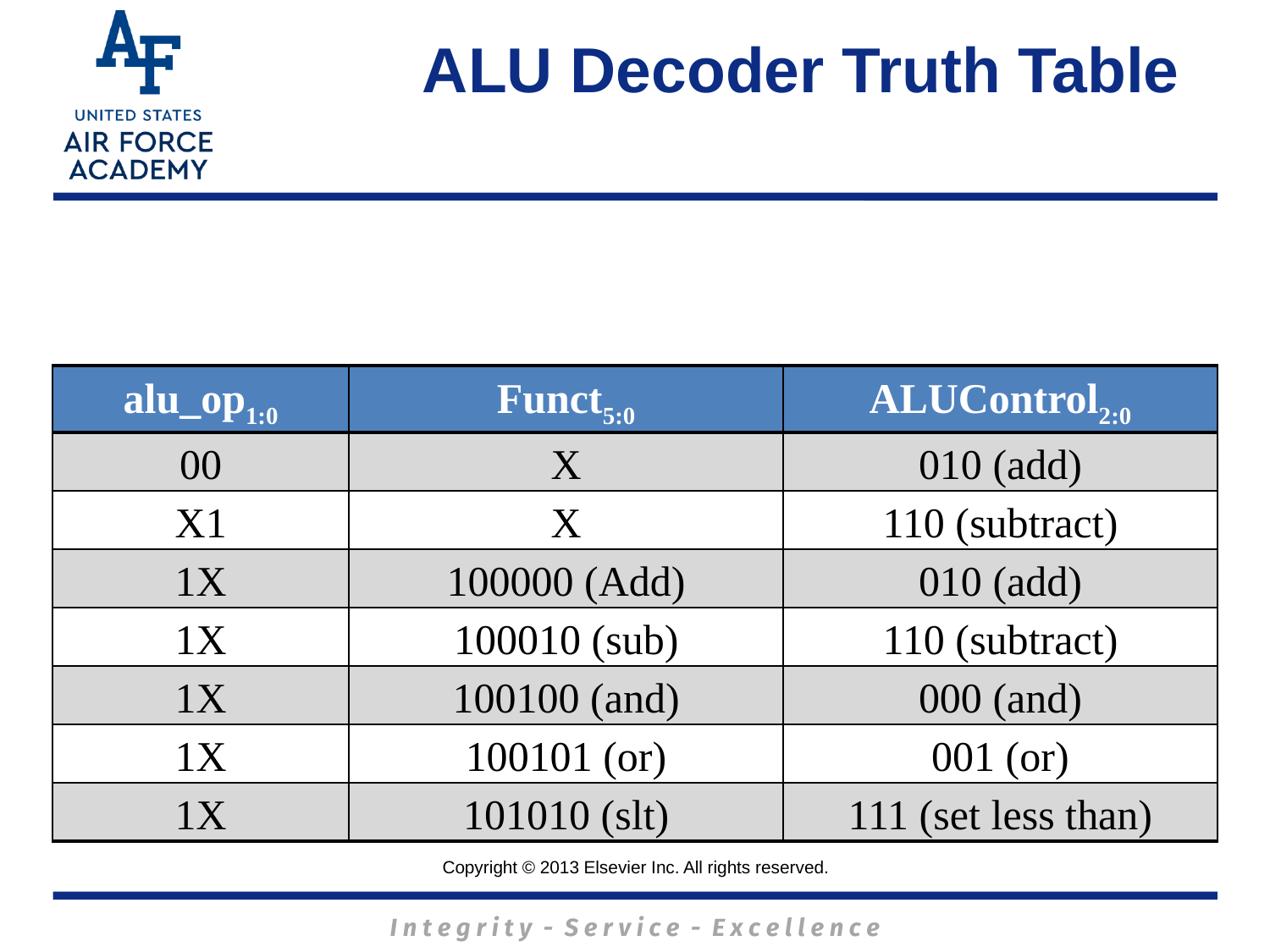

ALU Decoder Truth Table
| alu\_op1:0 | Funct5:0 | ALUControl2:0 |
| --- | --- | --- |
| 00 | X | 010 (add) |
| X1 | X | 110 (subtract) |
| 1X | 100000 (Add) | 010 (add) |
| 1X | 100010 (sub) | 110 (subtract) |
| 1X | 100100 (and) | 000 (and) |
| 1X | 100101 (or) | 001 (or) |
| 1X | 101010 (slt) | 111 (set less than) |
Table 7.2 ALU decoder truth table
Copyright © 2013 Elsevier Inc. All rights reserved.